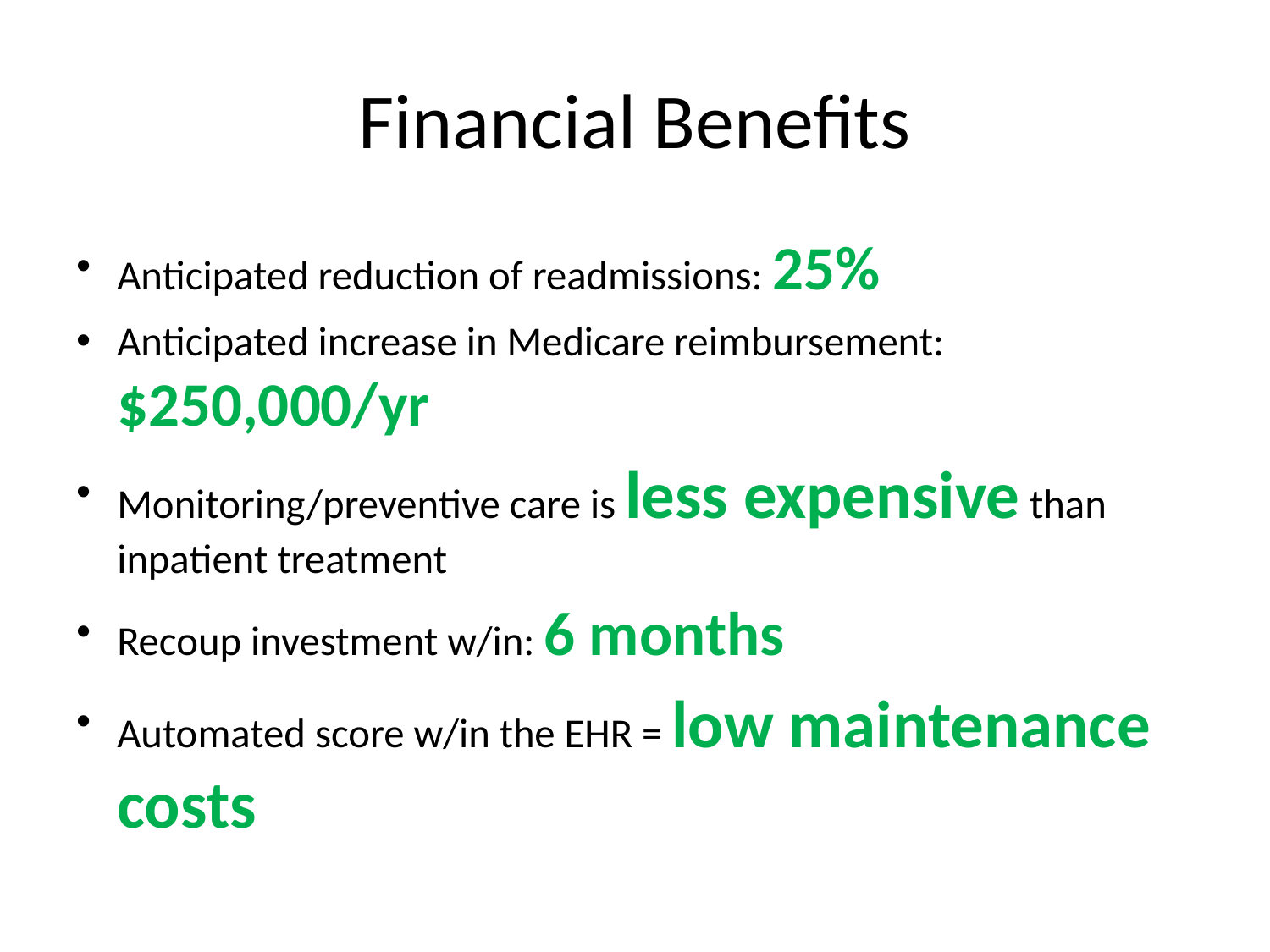

# Financial Benefits
Anticipated reduction of readmissions: 25%
Anticipated increase in Medicare reimbursement: $250,000/yr
Monitoring/preventive care is less expensive than inpatient treatment
Recoup investment w/in: 6 months
Automated score w/in the EHR = low maintenance costs